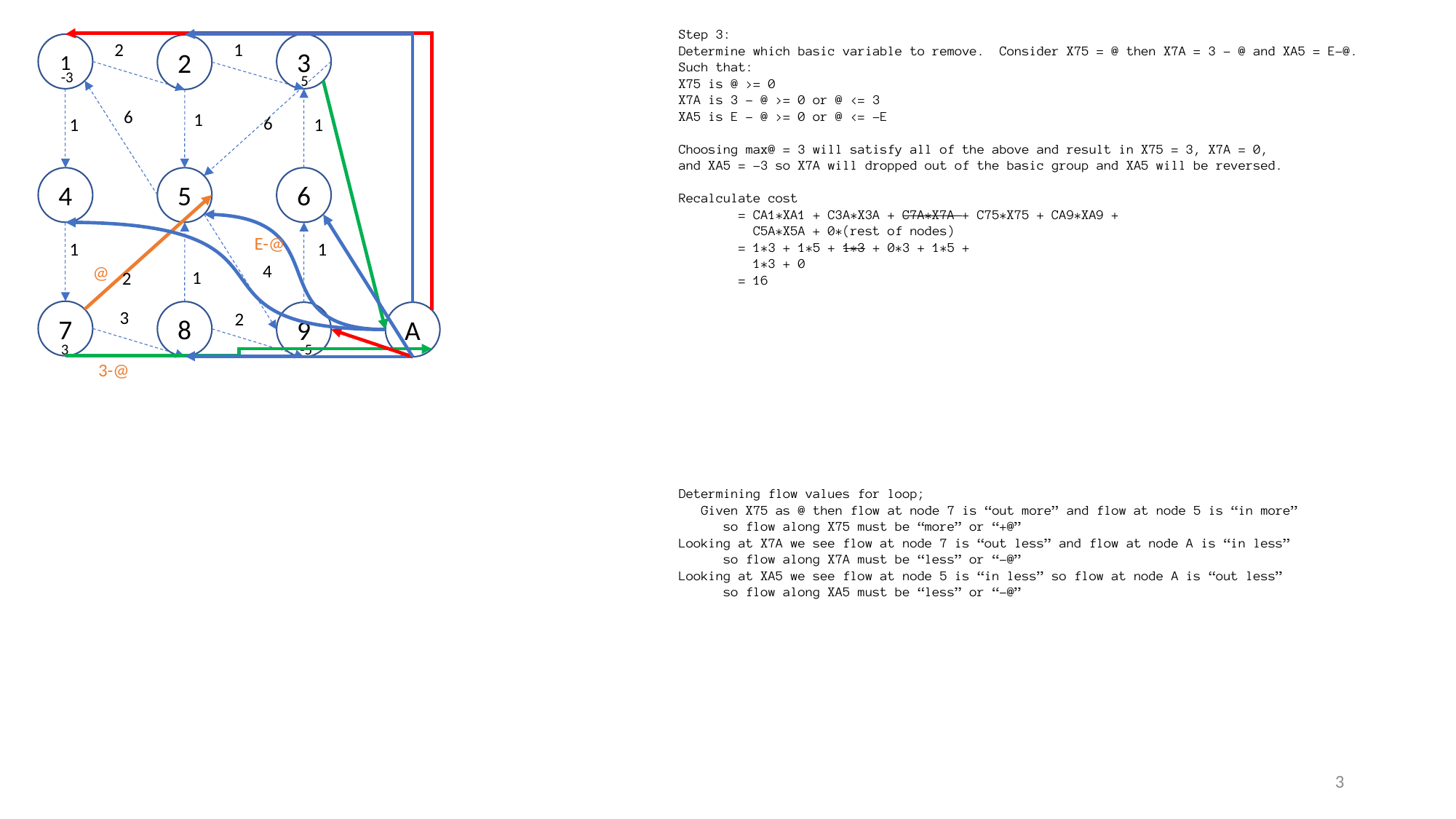

Step 3:
Determine which basic variable to remove.  Consider X75 = @ then X7A = 3 - @ and XA5 = E-@.
Such that:
X75 is @ >= 0
X7A is 3 - @ >= 0 or @ <= 3
XA5 is E - @ >= 0 or @ <= -E

Choosing max@ = 3 will satisfy all of the above and result in X75 = 3, X7A = 0,
and XA5 = -3 so X7A will dropped out of the basic group and XA5 will be reversed.

Recalculate cost
        = CA1*XA1 + C3A*X3A + C7A*X7A + C75*X75 + CA9*XA9 +
          C5A*X5A + 0*(rest of nodes)
        = 1*3 + 1*5 + 1*3 + 0*3 + 1*5 +
          1*3 + 0
        = 16
1
2
1
3
2
-3
5
1
6
1
1
4
5
6
E-@
1
1
4
@
1
2
3
7
8
2
9
A
3
-5
3-@
6
Determining flow values for loop;
   Given X75 as @ then flow at node 7 is “out more” and flow at node 5 is “in more”
      so flow along X75 must be “more” or “+@”
Looking at X7A we see flow at node 7 is “out less” and flow at node A is “in less”
      so flow along X7A must be “less” or “-@”
Looking at XA5 we see flow at node 5 is “in less” so flow at node A is “out less”
      so flow along XA5 must be “less” or “-@”
3